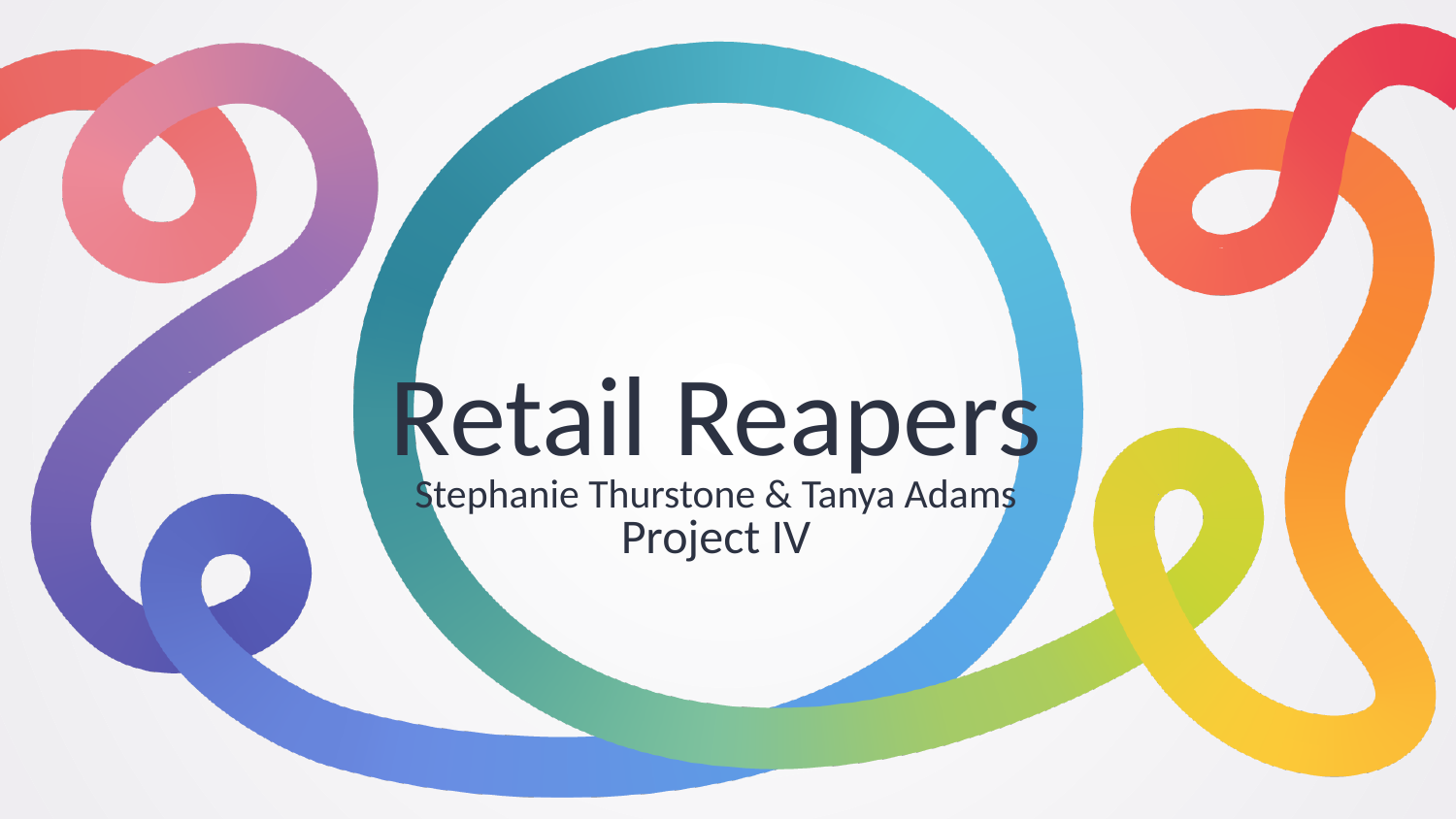

# Retail Reapers Stephanie Thurstone & Tanya Adams Project IV